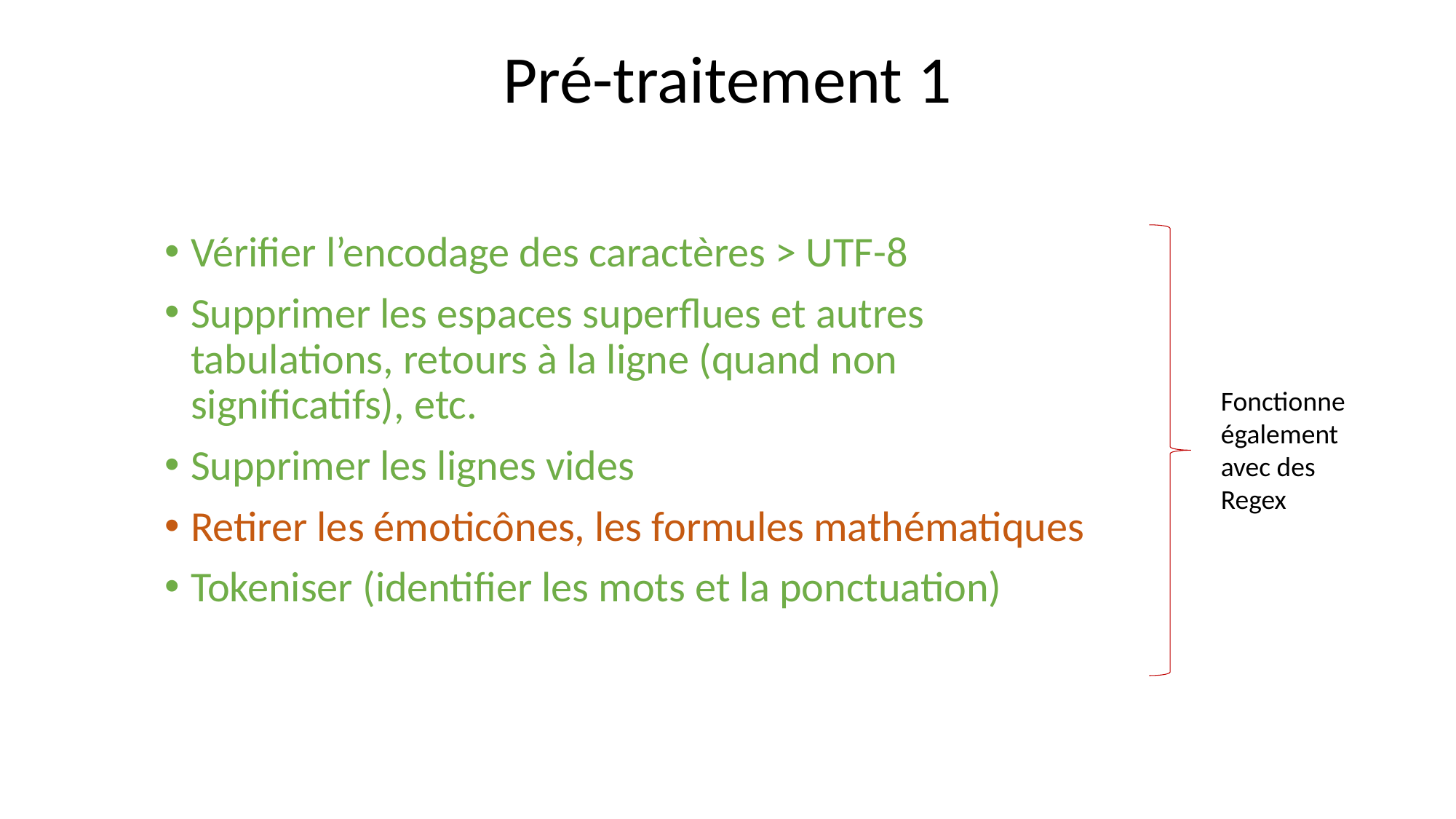

# Pré-traitement 1
Vérifier l’encodage des caractères > UTF-8
Supprimer les espaces superflues et autres tabulations, retours à la ligne (quand non significatifs), etc.
Supprimer les lignes vides
Retirer les émoticônes, les formules mathématiques
Tokeniser (identifier les mots et la ponctuation)

Fonctionne également avec des Regex